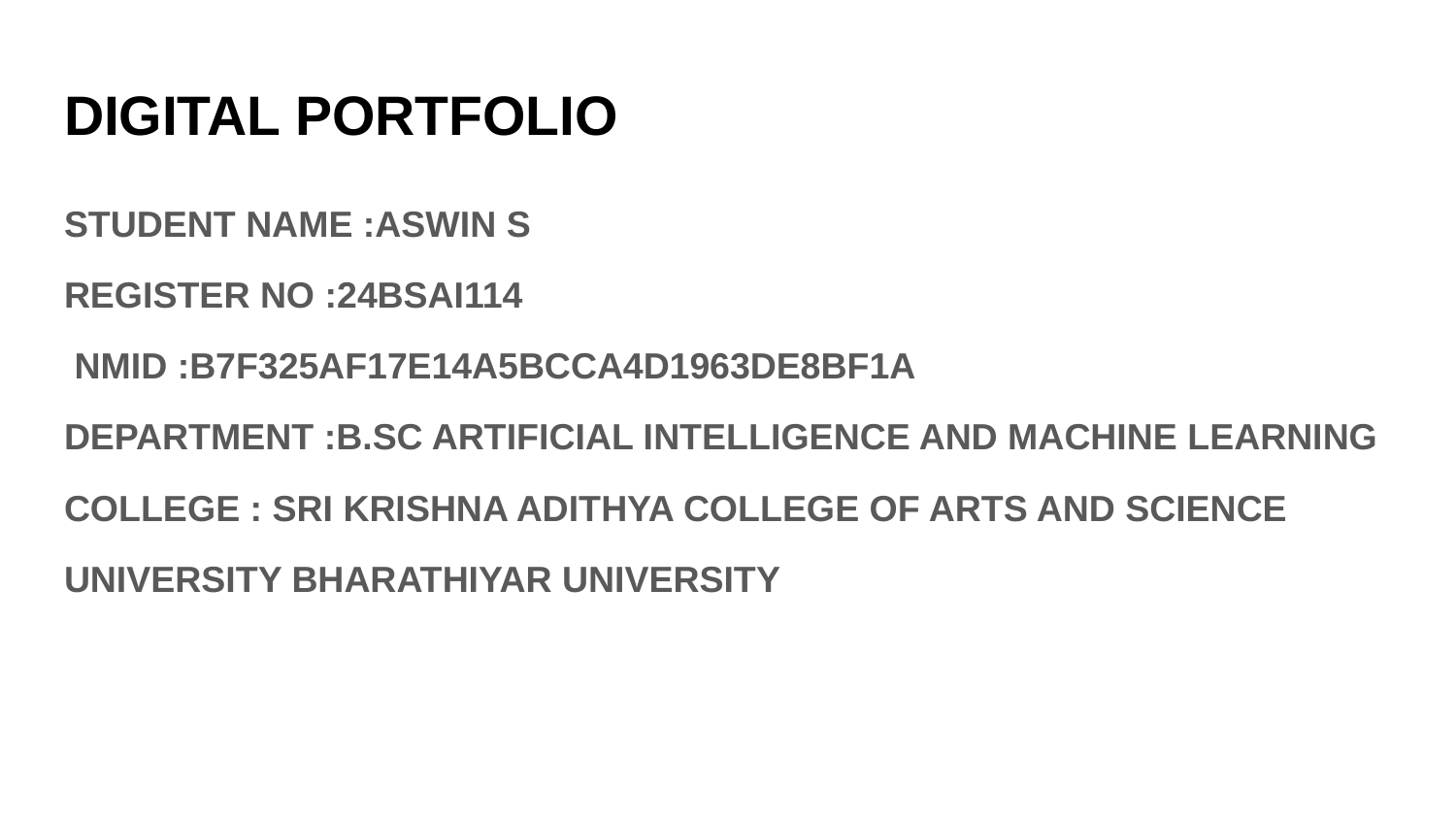

# DIGITAL PORTFOLIO
STUDENT NAME :ASWIN S
REGISTER NO :24BSAI114
 NMID :B7F325AF17E14A5BCCA4D1963DE8BF1A
DEPARTMENT :B.SC ARTIFICIAL INTELLIGENCE AND MACHINE LEARNING
COLLEGE : SRI KRISHNA ADITHYA COLLEGE OF ARTS AND SCIENCE
UNIVERSITY BHARATHIYAR UNIVERSITY